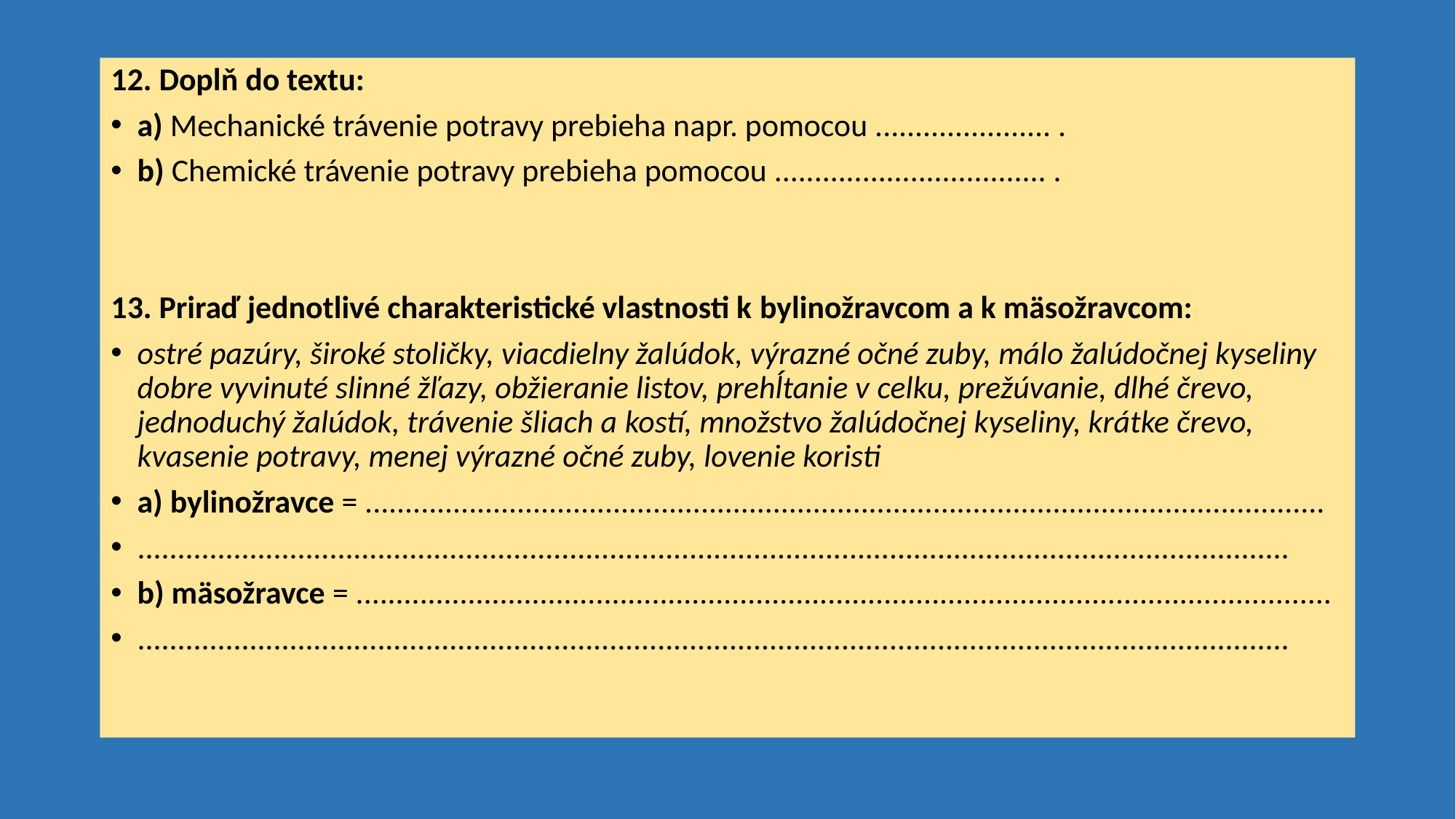

12. Doplň do textu:
a) Mechanické trávenie potravy prebieha napr. pomocou ...................... .
b) Chemické trávenie potravy prebieha pomocou .................................. .

13. Priraď jednotlivé charakteristické vlastnosti k bylinožravcom a k mäsožravcom:
ostré pazúry, široké stoličky, viacdielny žalúdok, výrazné očné zuby, málo žalúdočnej kyseliny dobre vyvinuté slinné žľazy, obžieranie listov, prehĺtanie v celku, prežúvanie, dlhé črevo, jednoduchý žalúdok, trávenie šliach a kostí, množstvo žalúdočnej kyseliny, krátke črevo, kvasenie potravy, menej výrazné očné zuby, lovenie koristi
a) bylinožravce = ........................................................................................................................
................................................................................................................................................
b) mäsožravce = ..........................................................................................................................
................................................................................................................................................